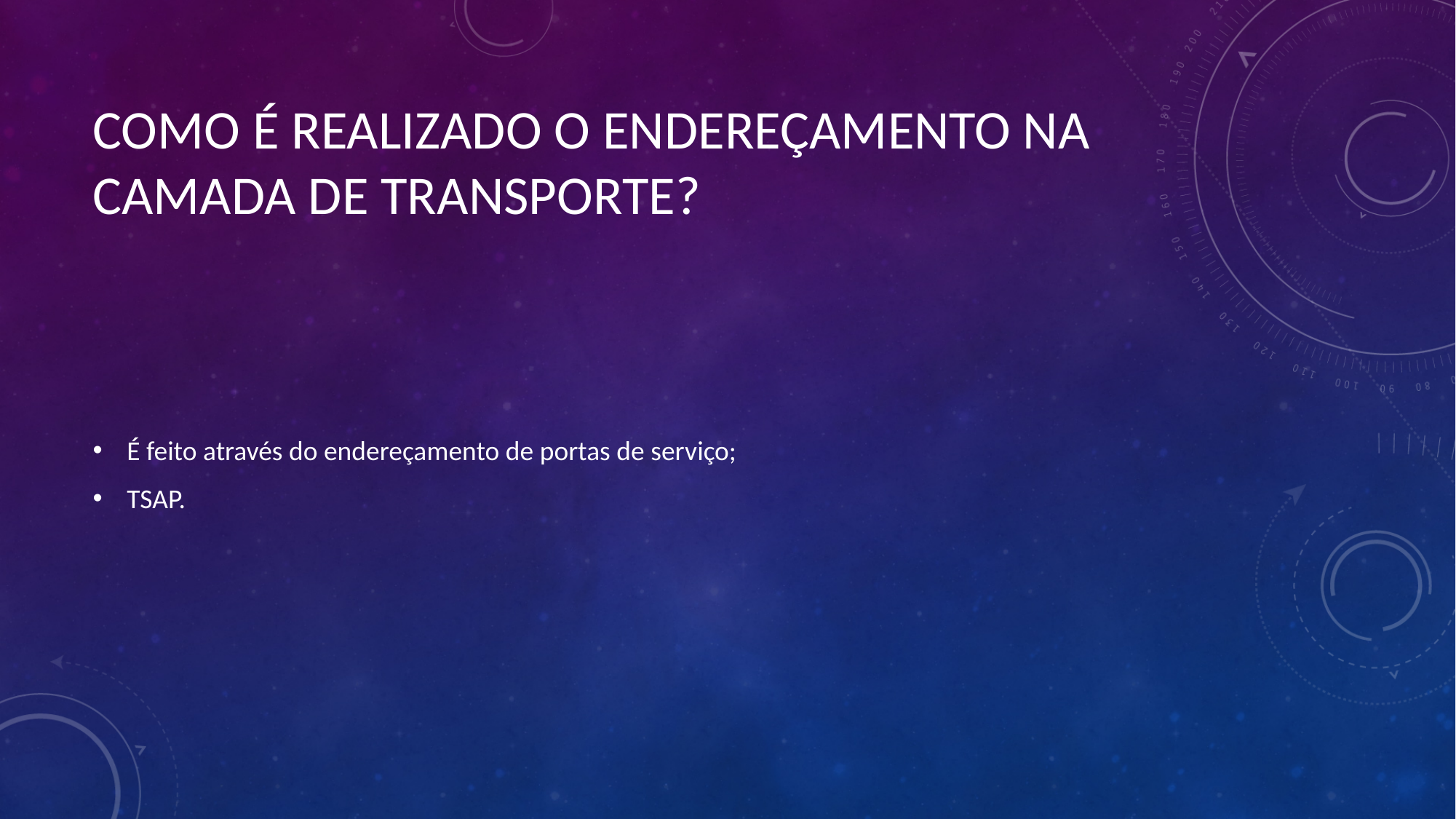

# Como é realizado o endereçamento na camada de transporte?
É feito através do endereçamento de portas de serviço;
TSAP.